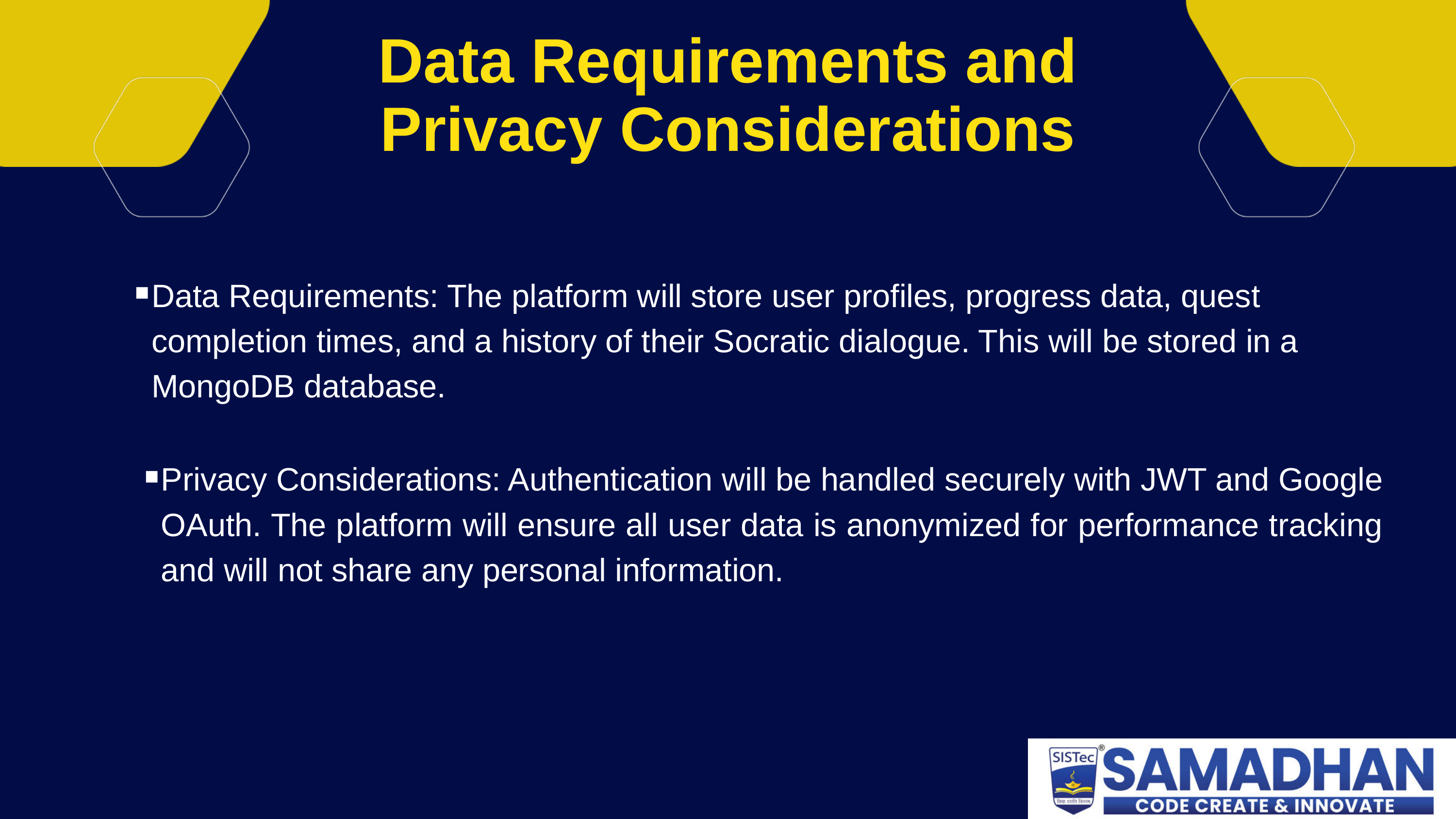

Data Requirements and Privacy Considerations

Data Requirements: The platform will store user profiles, progress data, quest completion times, and a history of their Socratic dialogue. This will be stored in a MongoDB database.
Privacy Considerations: Authentication will be handled securely with JWT and Google OAuth. The platform will ensure all user data is anonymized for performance tracking and will not share any personal information.